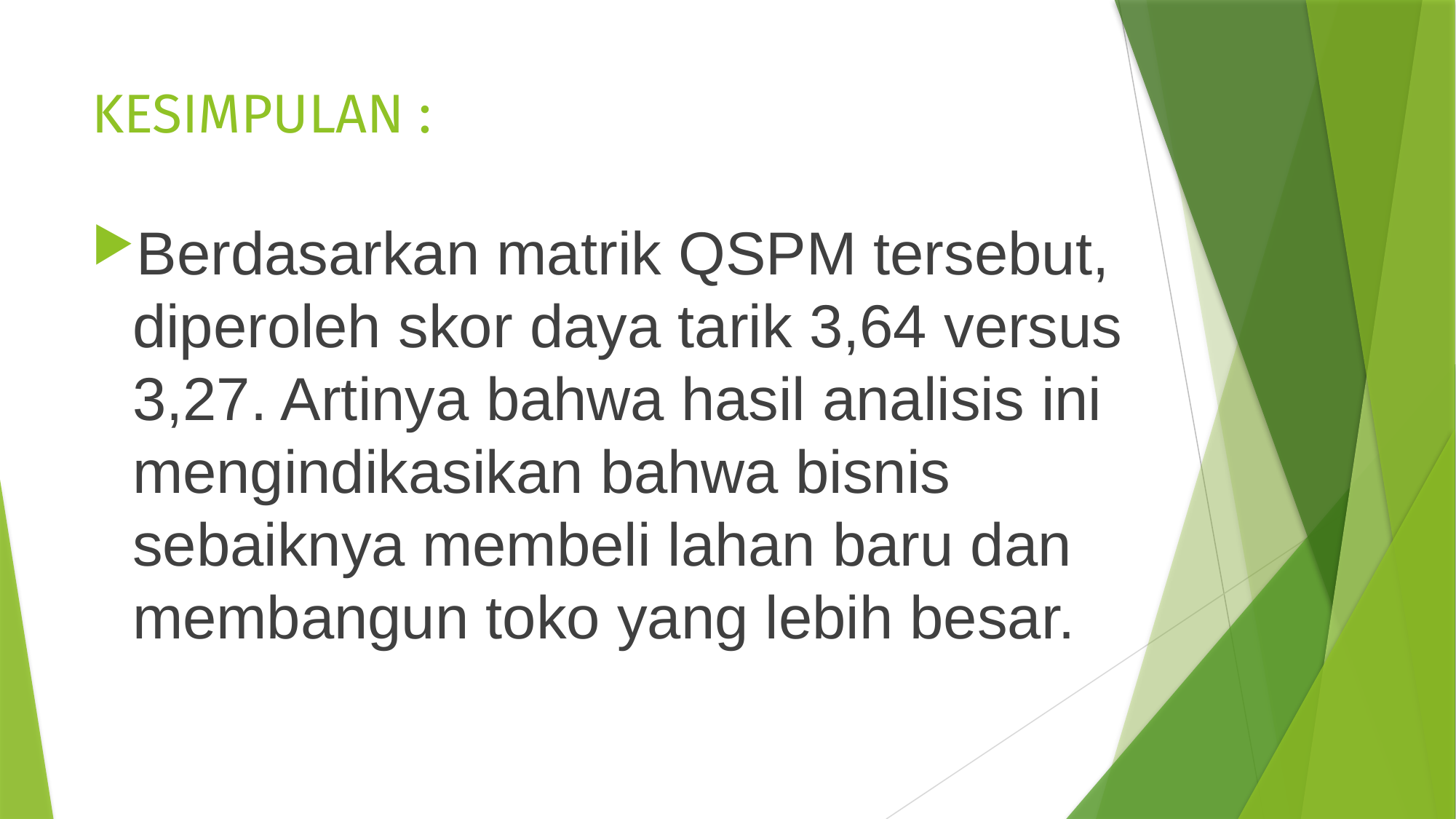

# KESIMPULAN :
Berdasarkan matrik QSPM tersebut, diperoleh skor daya tarik 3,64 versus 3,27. Artinya bahwa hasil analisis ini mengindikasikan bahwa bisnis sebaiknya membeli lahan baru dan membangun toko yang lebih besar.